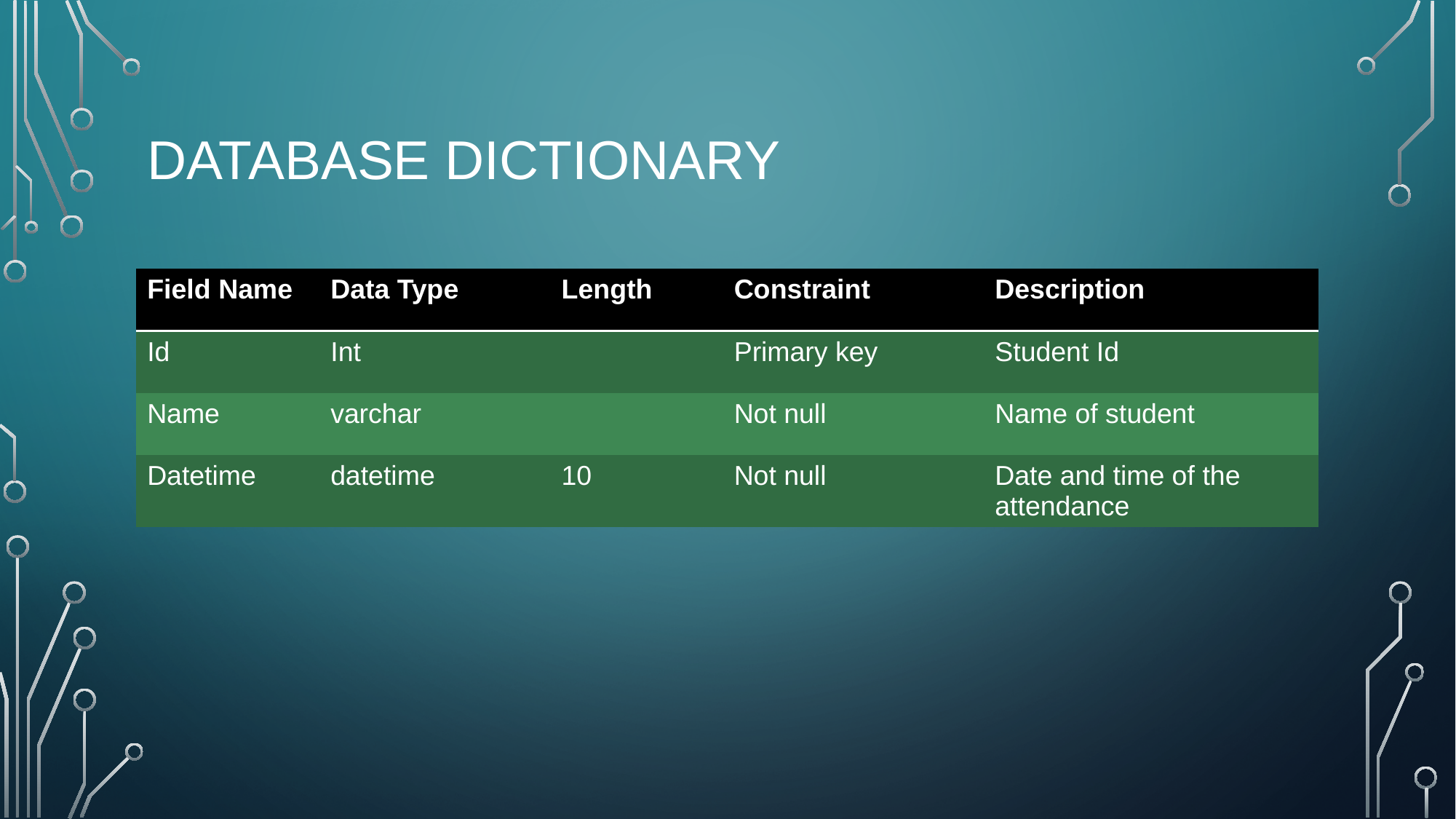

# Database dictionary
| Field Name | Data Type | Length | Constraint | Description |
| --- | --- | --- | --- | --- |
| Id | Int |  | Primary key | Student Id |
| Name | varchar |  | Not null | Name of student |
| Datetime | datetime | 10 | Not null | Date and time of the attendance |